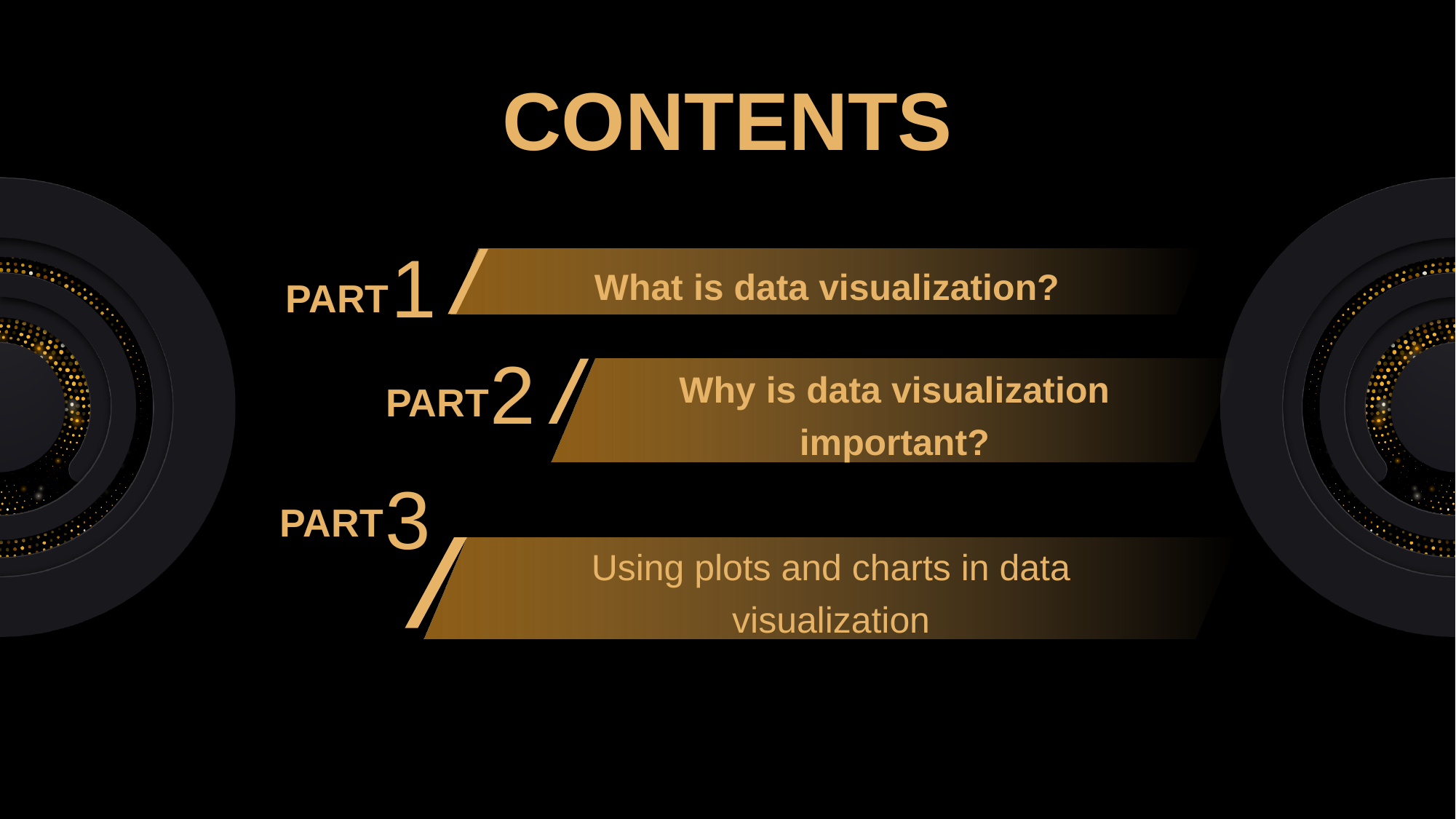

CONTENTS
1

What is data visualization?
PART
2
Why is data visualization important?

PART

3
PART

Using plots and charts in data visualization